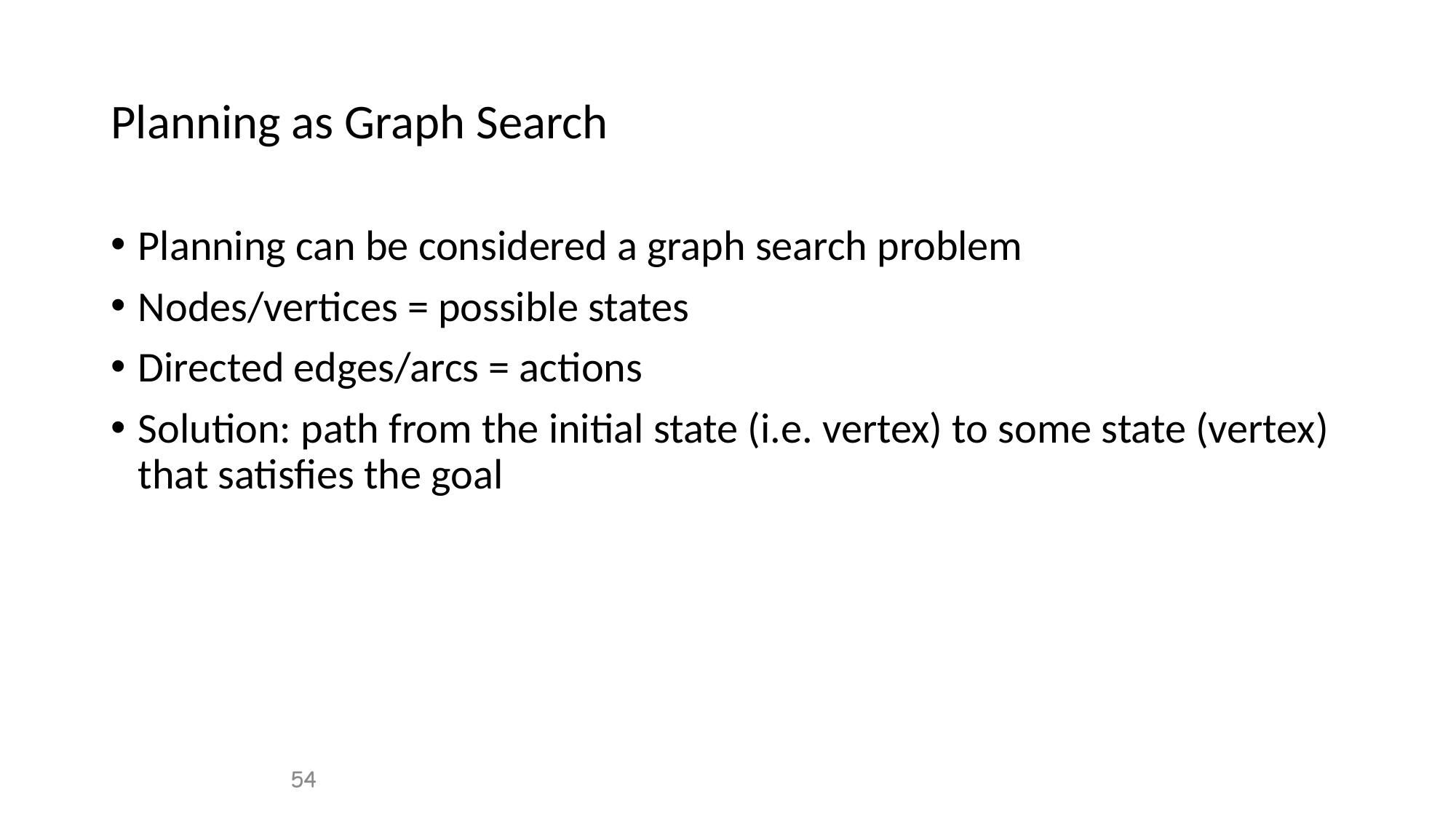

# Planning as Graph Search
Planning can be considered a graph search problem
Nodes/vertices = possible states
Directed edges/arcs = actions
Solution: path from the initial state (i.e. vertex) to some state (vertex) that satisfies the goal
54